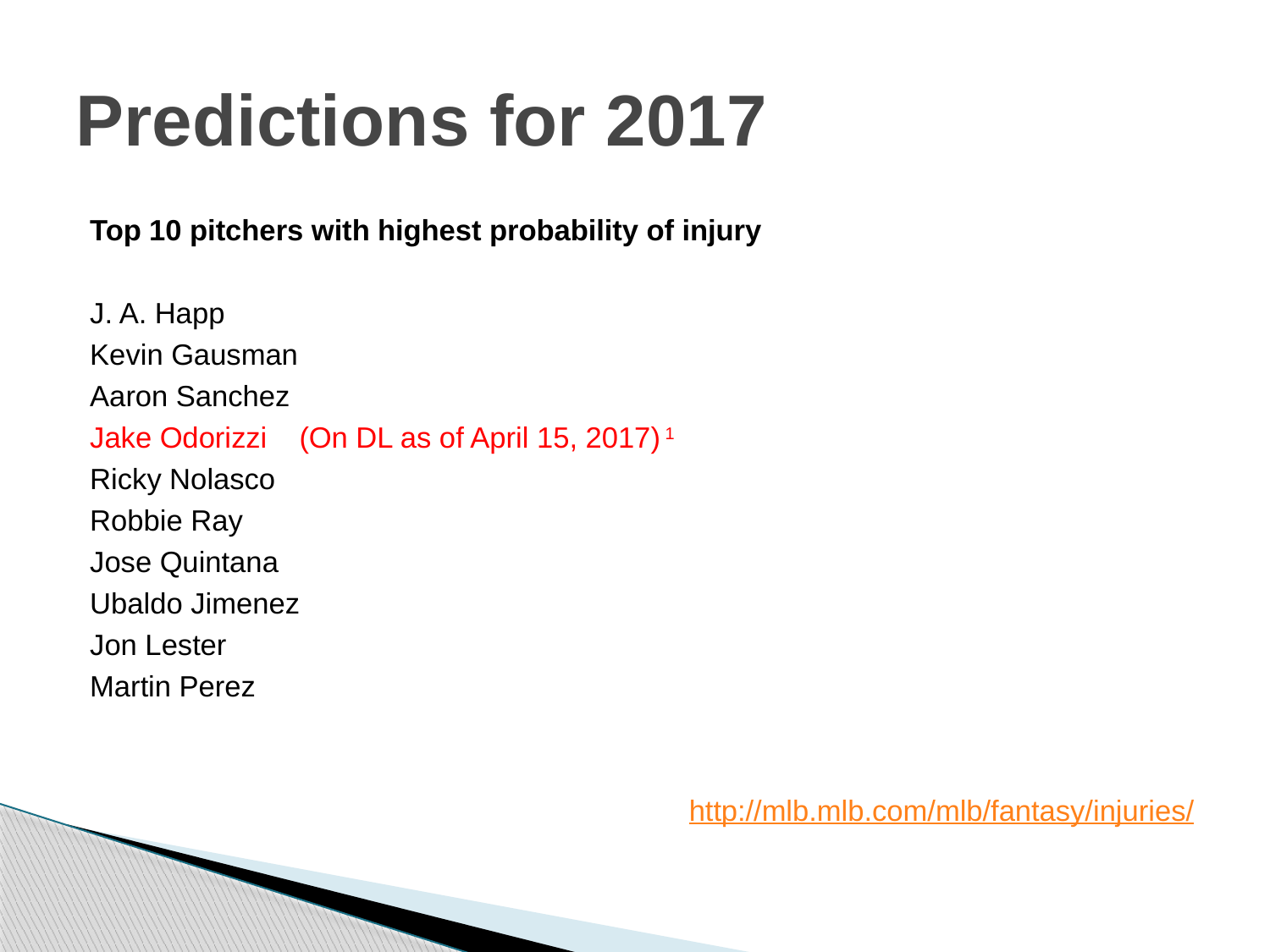

# Predictions for 2017
Top 10 pitchers with highest probability of injury

J. A. Happ
Kevin Gausman
Aaron Sanchez
Jake Odorizzi    (On DL as of April 15, 2017) 1
Ricky Nolasco
Robbie Ray
Jose Quintana
Ubaldo Jimenez
Jon Lester
Martin Perez

http://mlb.mlb.com/mlb/fantasy/injuries/